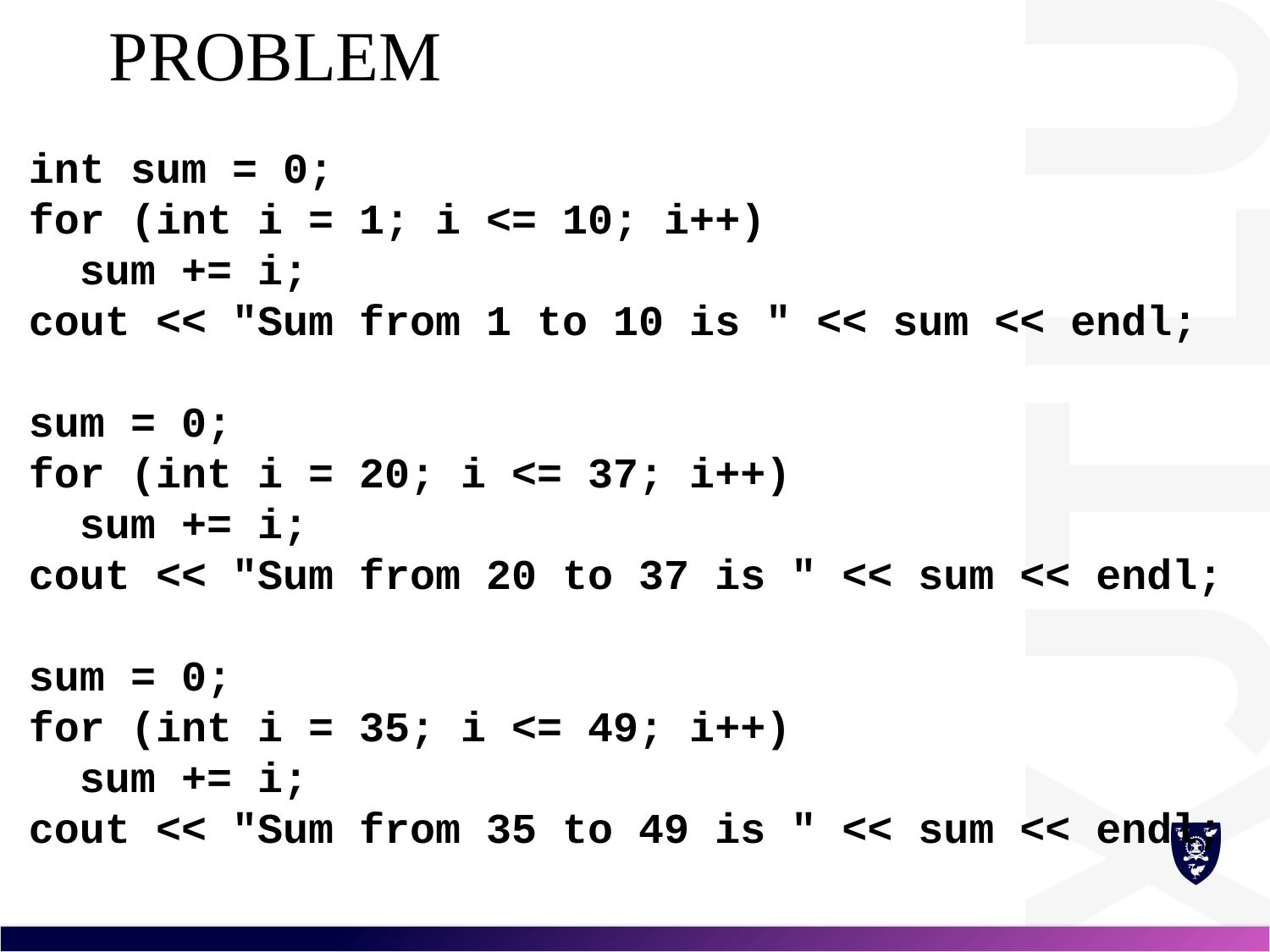

# Problem
int sum = 0;
for (int i = 1; i <= 10; i++)
  sum += i;
cout << "Sum from 1 to 10 is " << sum << endl;

sum = 0;
for (int i = 20; i <= 37; i++)
  sum += i;
cout << "Sum from 20 to 37 is " << sum << endl;

sum = 0;
for (int i = 35; i <= 49; i++)
  sum += i;
cout << "Sum from 35 to 49 is " << sum << endl;

4